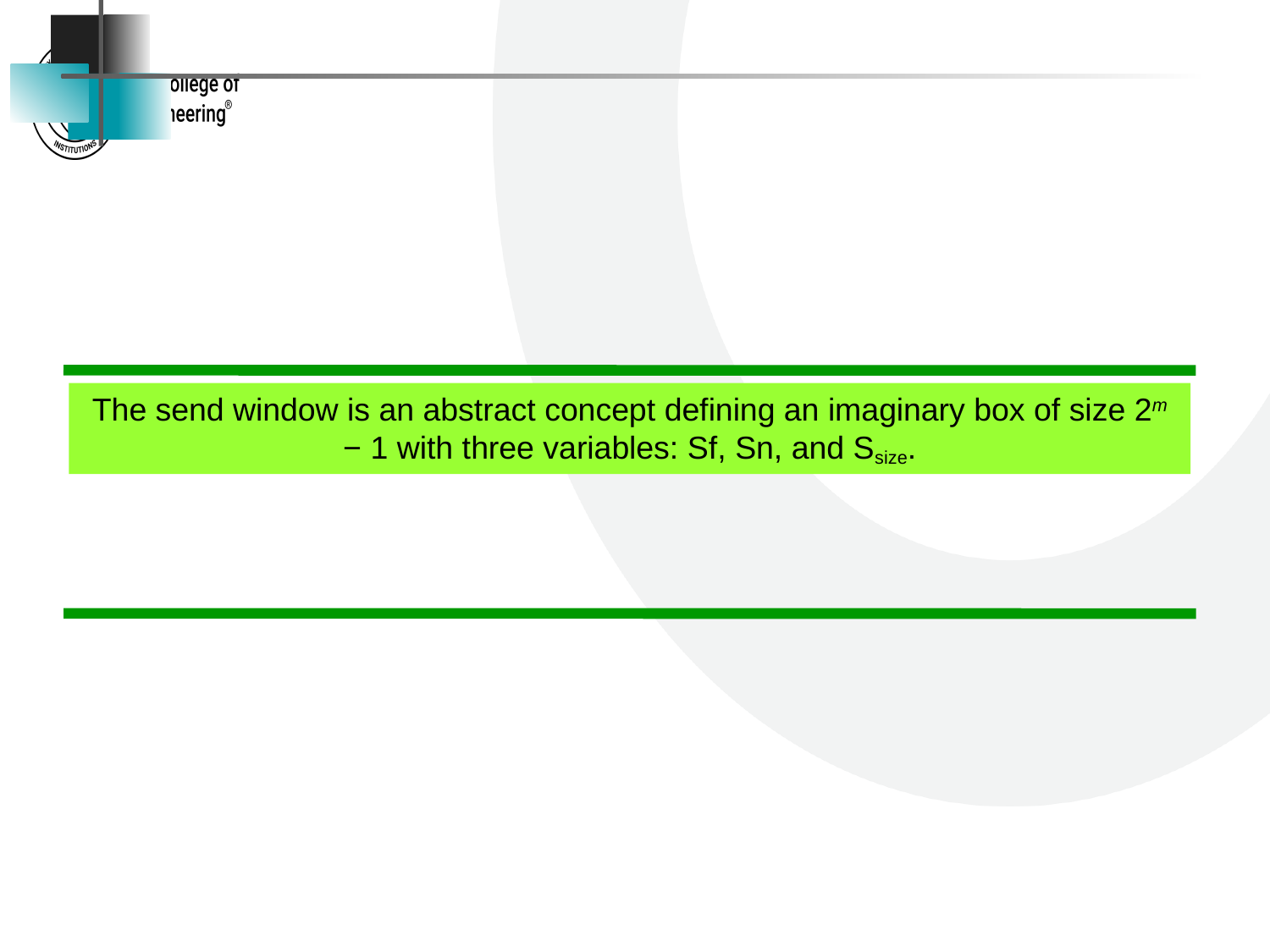

The send window is an abstract concept defining an imaginary box of size 2m − 1 with three variables: Sf, Sn, and Ssize.